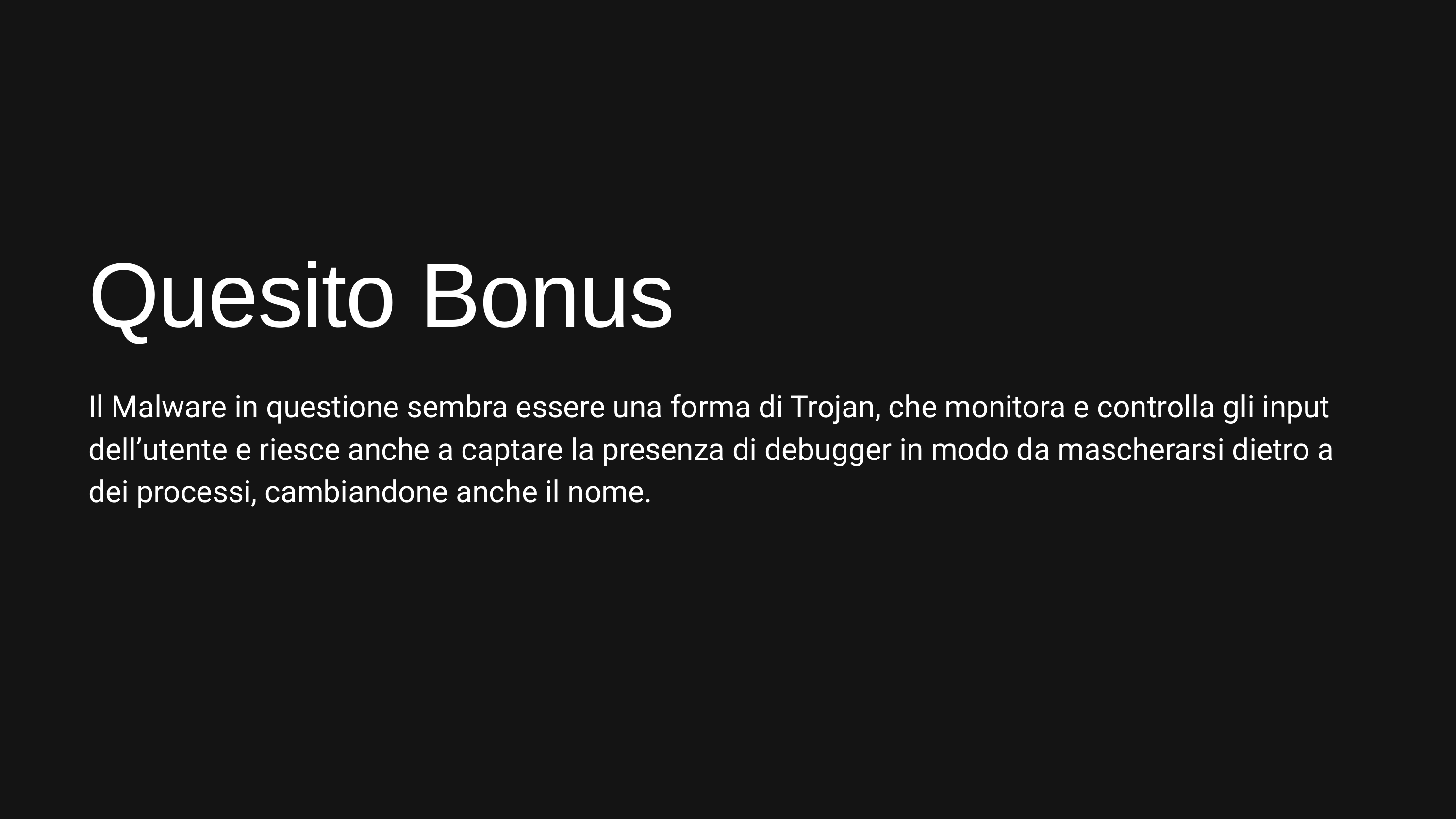

Quesito Bonus
Il Malware in questione sembra essere una forma di Trojan, che monitora e controlla gli input dell’utente e riesce anche a captare la presenza di debugger in modo da mascherarsi dietro a dei processi, cambiandone anche il nome.